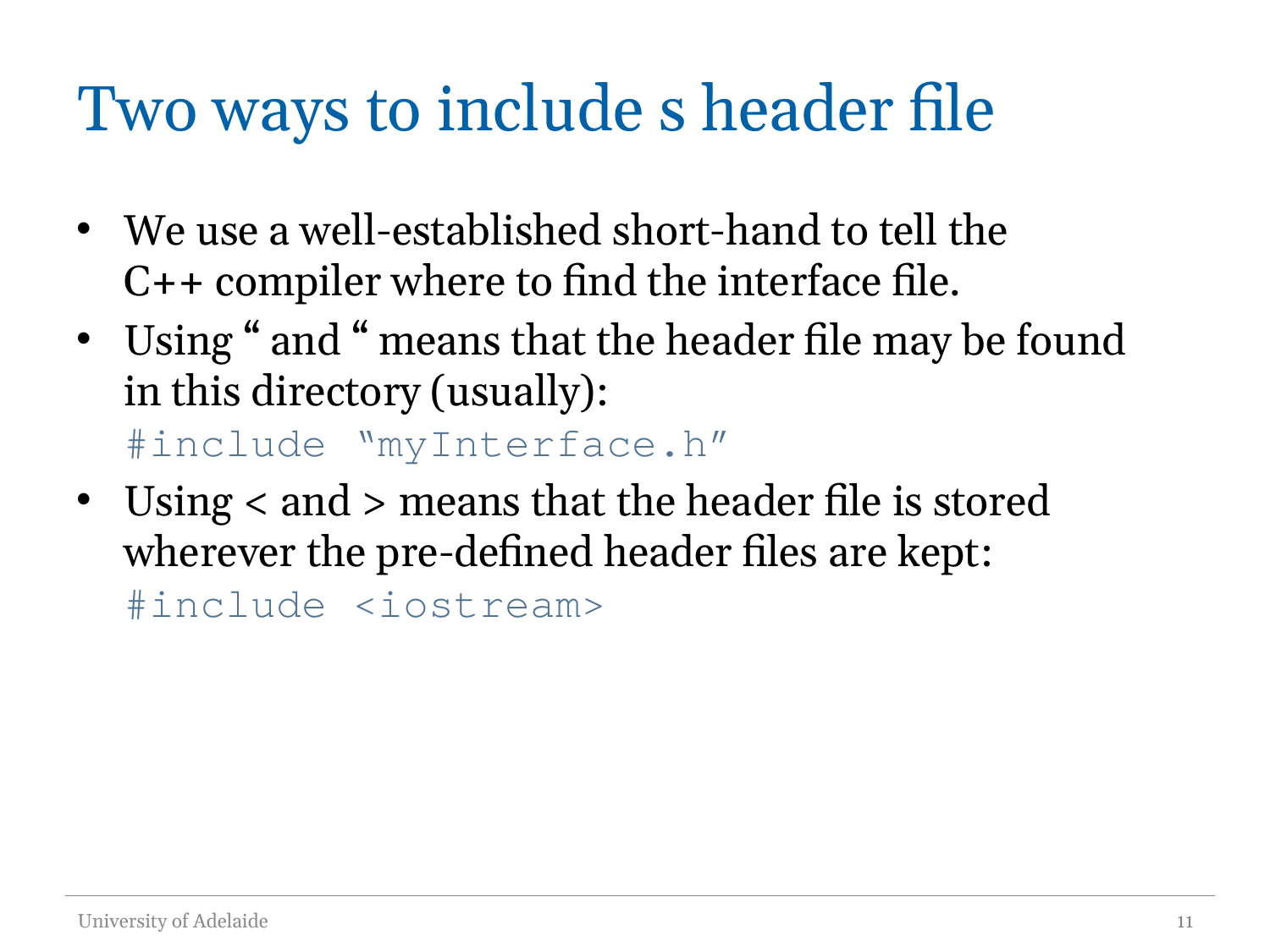

# Two ways to include s header file
We use a well-established short-hand to tell the
C++ compiler where to find the interface file.
Using “ and “ means that the header file may be found in this directory (usually):
#include “myInterface.h”
Using < and > means that the header file is stored wherever the pre-defined header files are kept: #include <iostream>

University of Adelaide
11